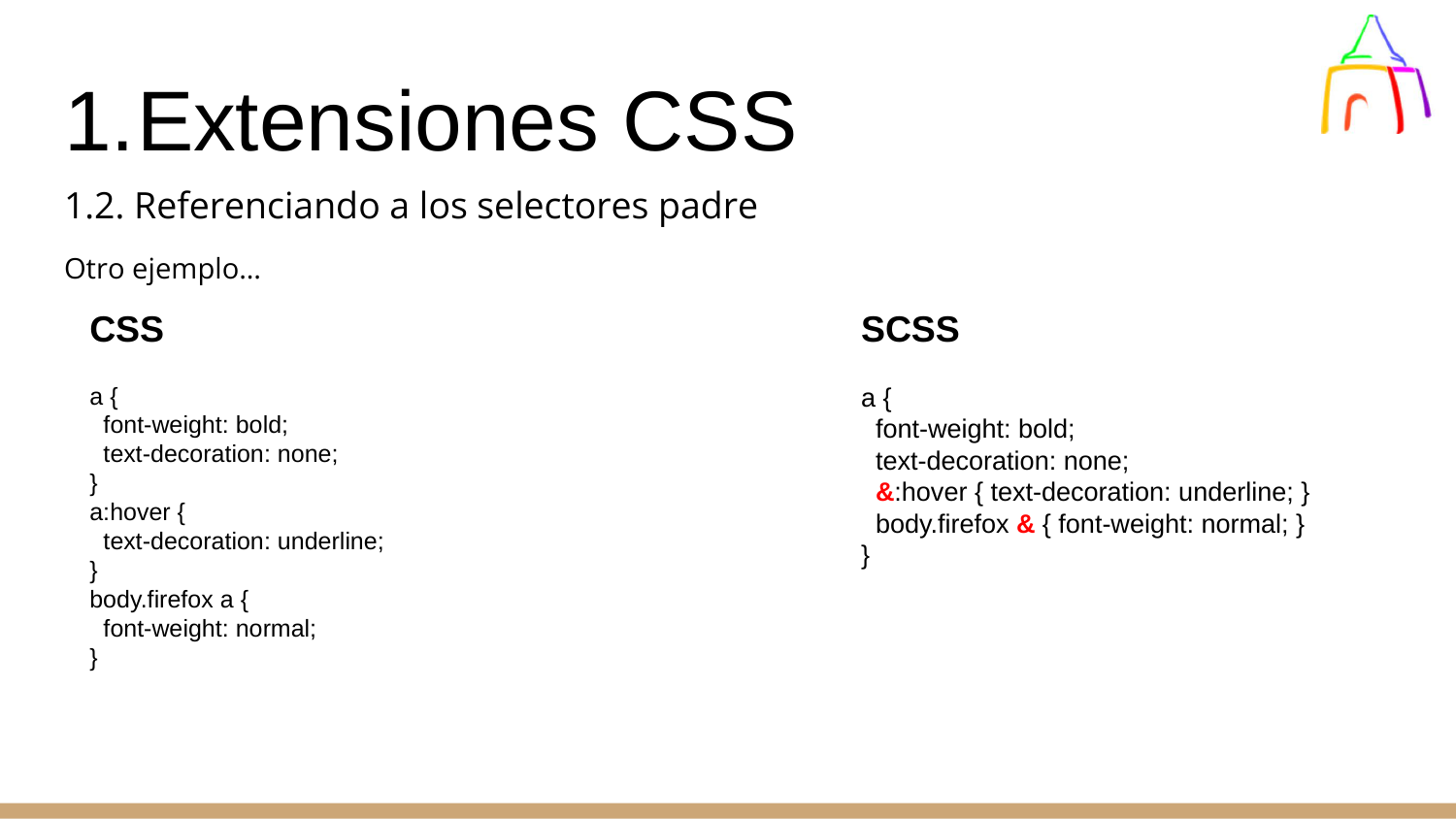

# Extensiones CSS
1.2. Referenciando a los selectores padre

Otro ejemplo…
CSS

a {
  font-weight: bold;
  text-decoration: none;
}
a:hover {
  text-decoration: underline;
}
body.firefox a {
  font-weight: normal;
}
SCSS

a {
  font-weight: bold;
  text-decoration: none;
  &:hover { text-decoration: underline; }
  body.firefox & { font-weight: normal; }
}